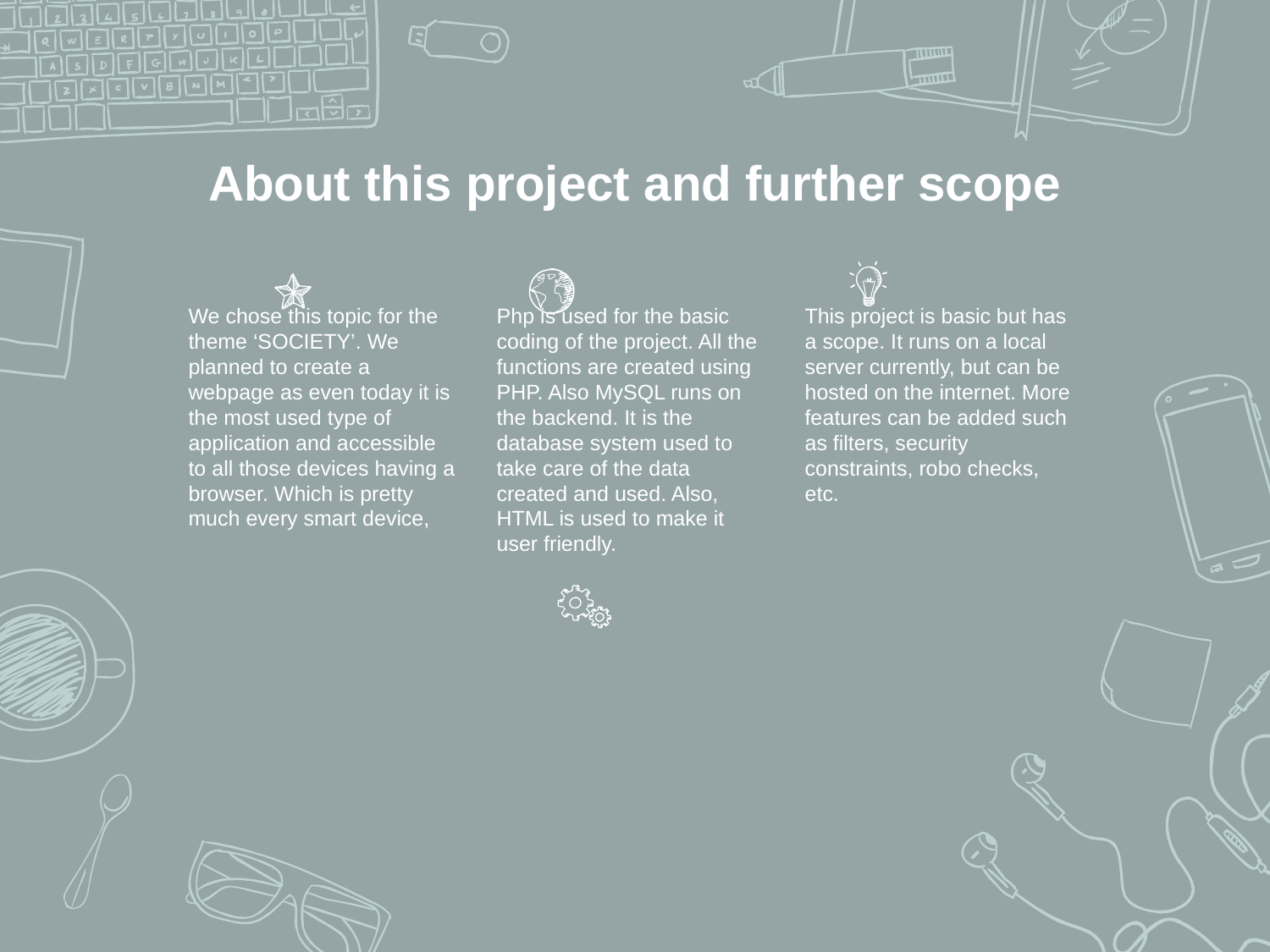

# About this project and further scope

We chose this topic for the theme ‘SOCIETY’. We planned to create a webpage as even today it is the most used type of application and accessible to all those devices having a browser. Which is pretty much every smart device,

Php is used for the basic coding of the project. All the functions are created using PHP. Also MySQL runs on the backend. It is the database system used to take care of the data created and used. Also, HTML is used to make it user friendly.

This project is basic but has a scope. It runs on a local server currently, but can be hosted on the internet. More features can be added such as filters, security constraints, robo checks, etc.